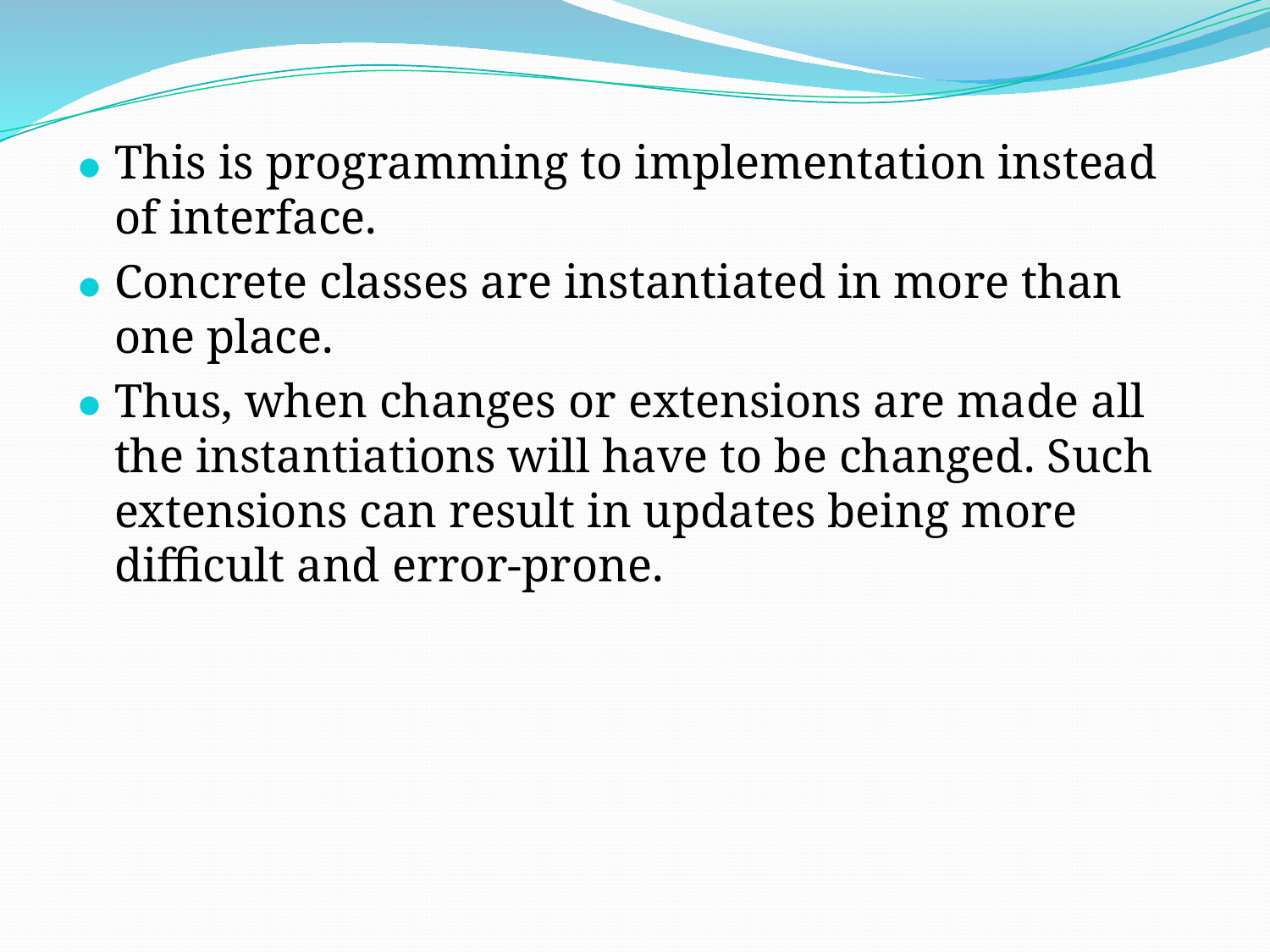

This is programming to implementation instead of interface.
Concrete classes are instantiated in more than one place.
Thus, when changes or extensions are made all the instantiations will have to be changed. Such extensions can result in updates being more difficult and error-prone.